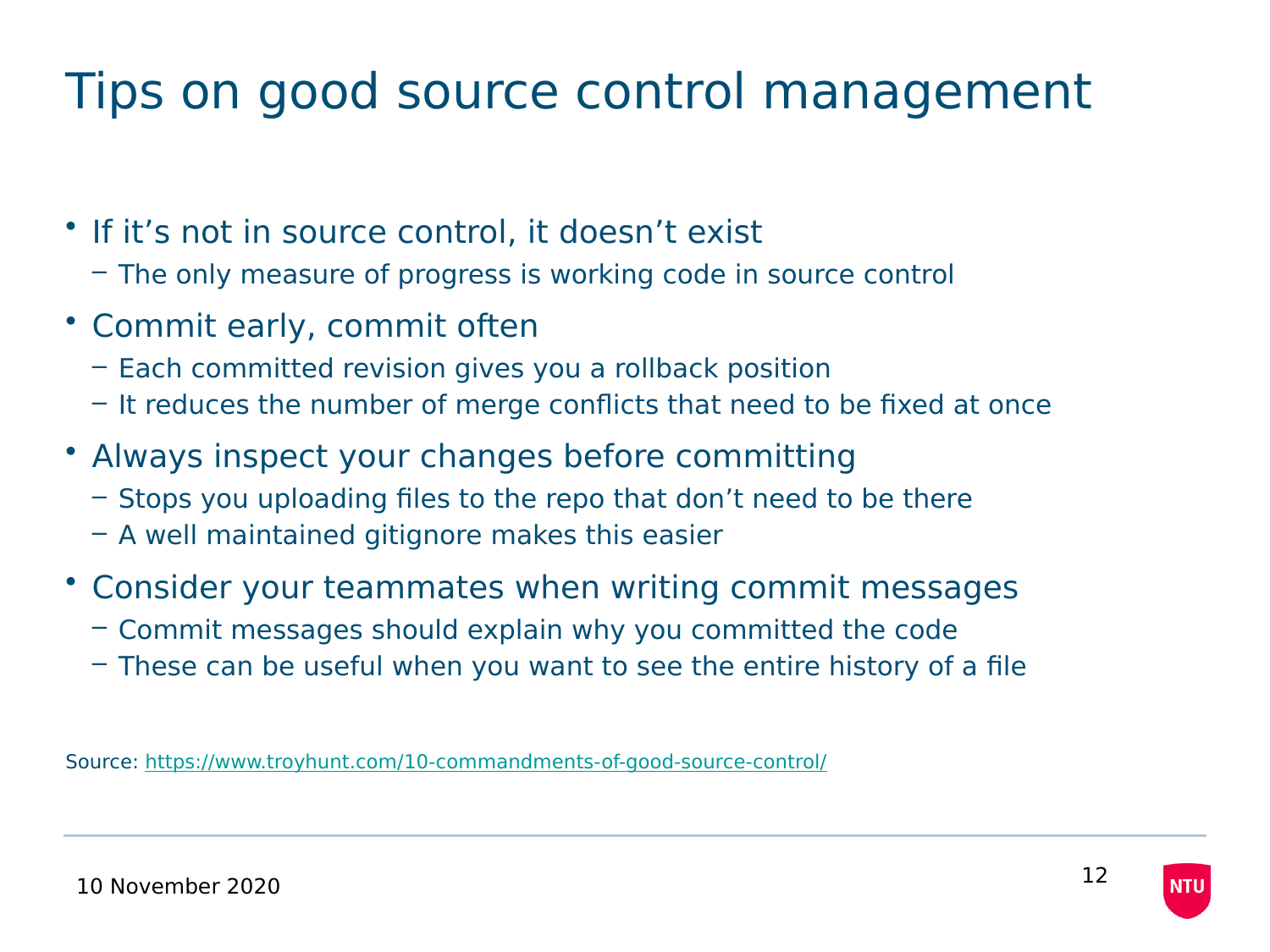

# Tips on good source control management
If it’s not in source control, it doesn’t exist
The only measure of progress is working code in source control
Commit early, commit often
Each committed revision gives you a rollback position
It reduces the number of merge conflicts that need to be fixed at once
Always inspect your changes before committing
Stops you uploading files to the repo that don’t need to be there
A well maintained gitignore makes this easier
Consider your teammates when writing commit messages
Commit messages should explain why you committed the code
These can be useful when you want to see the entire history of a file

Source: https://www.troyhunt.com/10-commandments-of-good-source-control/

12
10 November 2020